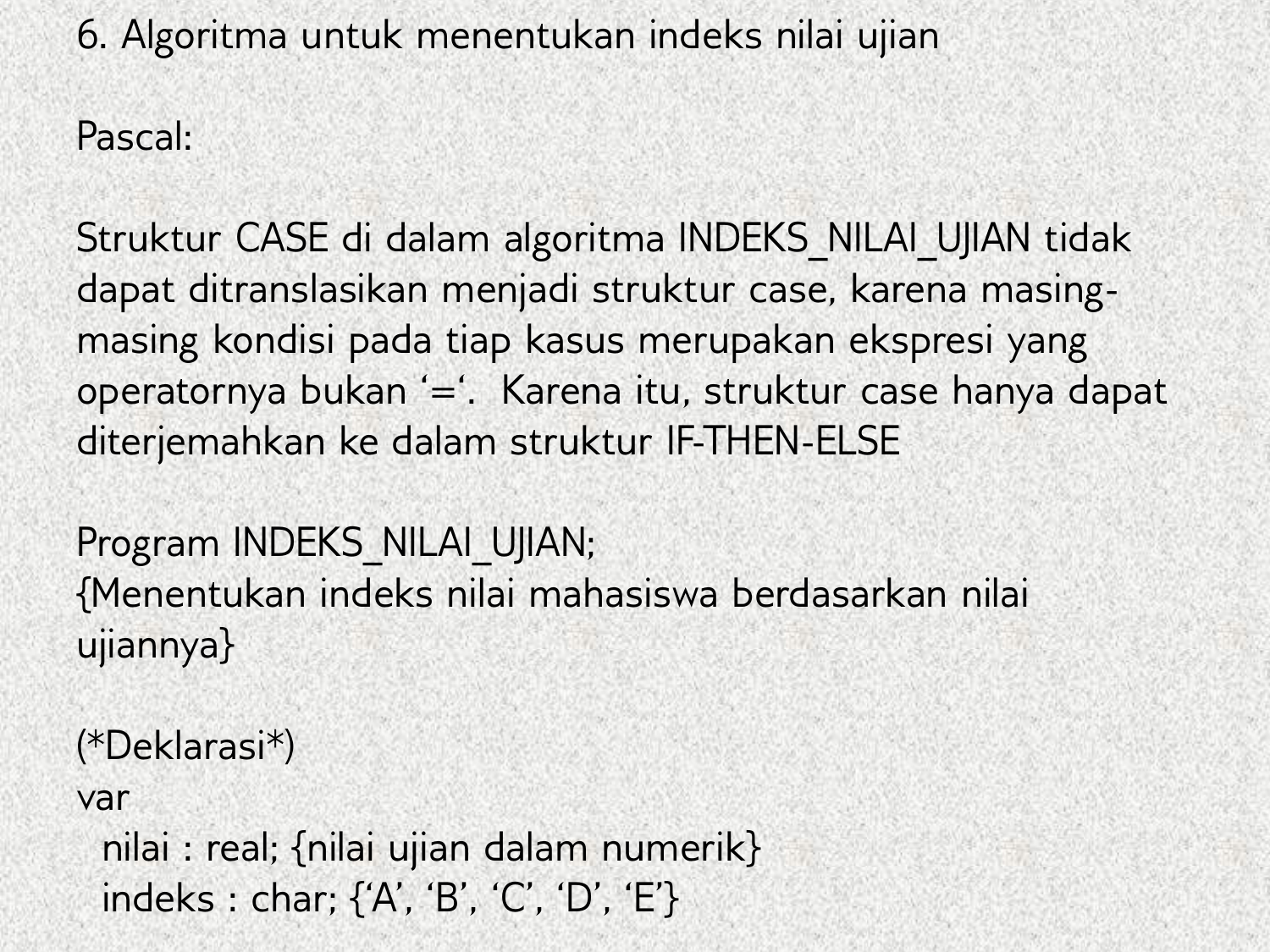

6. Algoritma untuk menentukan indeks nilai ujian

Pascal:

Struktur CASE di dalam algoritma INDEKS_NILAI_UJIAN tidak dapat ditranslasikan menjadi struktur case, karena masing-masing kondisi pada tiap kasus merupakan ekspresi yang operatornya bukan ‘=‘.  Karena itu, struktur case hanya dapat diterjemahkan ke dalam struktur IF-THEN-ELSE

Program INDEKS_NILAI_UJIAN;
{Menentukan indeks nilai mahasiswa berdasarkan nilai ujiannya}

(*Deklarasi*)
var
  nilai : real; {nilai ujian dalam numerik}
  indeks : char; {‘A’, ‘B’, ‘C’, ‘D’, ‘E’}